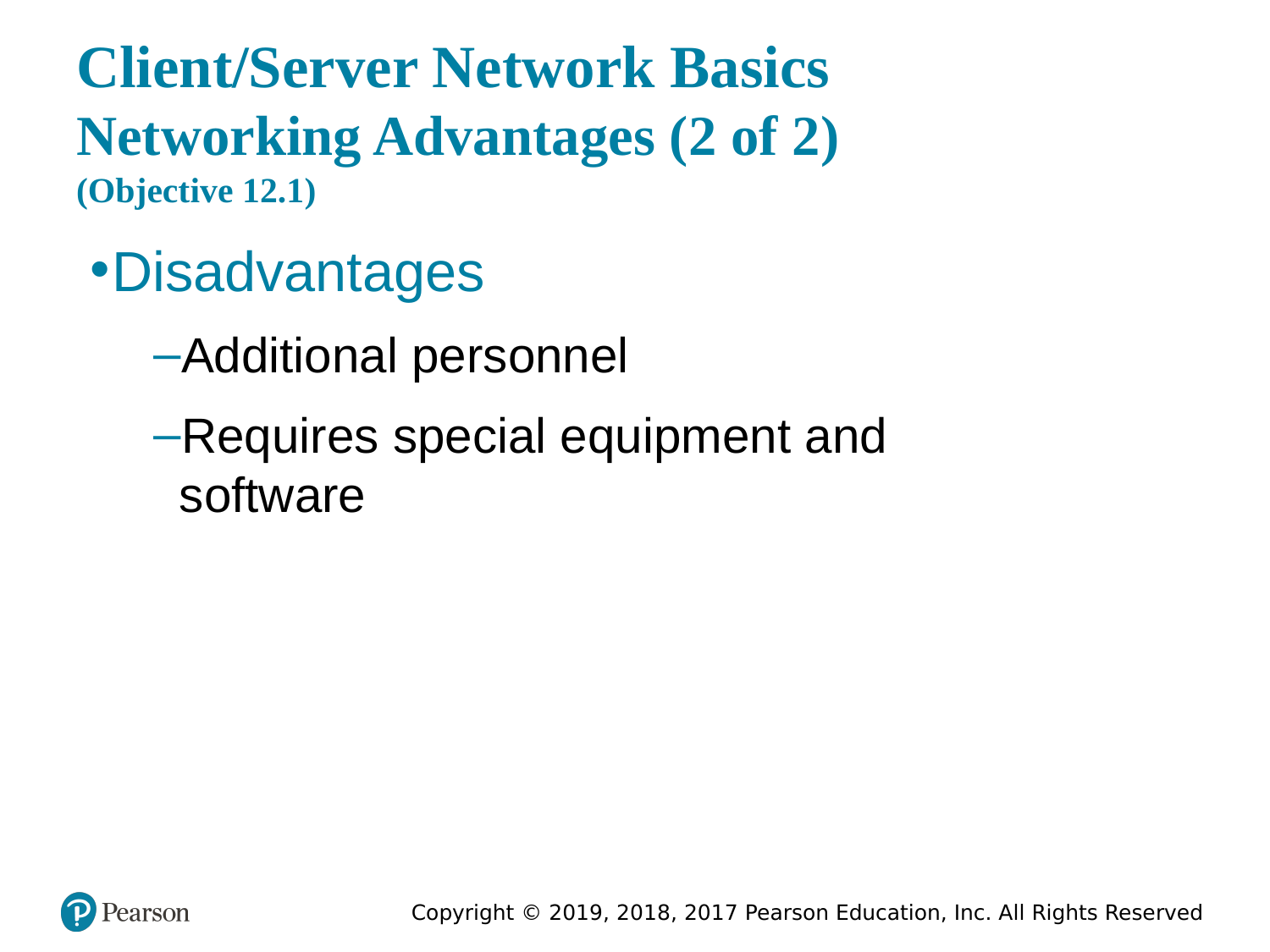

# Client/Server Network Basics Networking Advantages (2 of 2) (Objective 12.1)
Disadvantages
Additional personnel
Requires special equipment and software